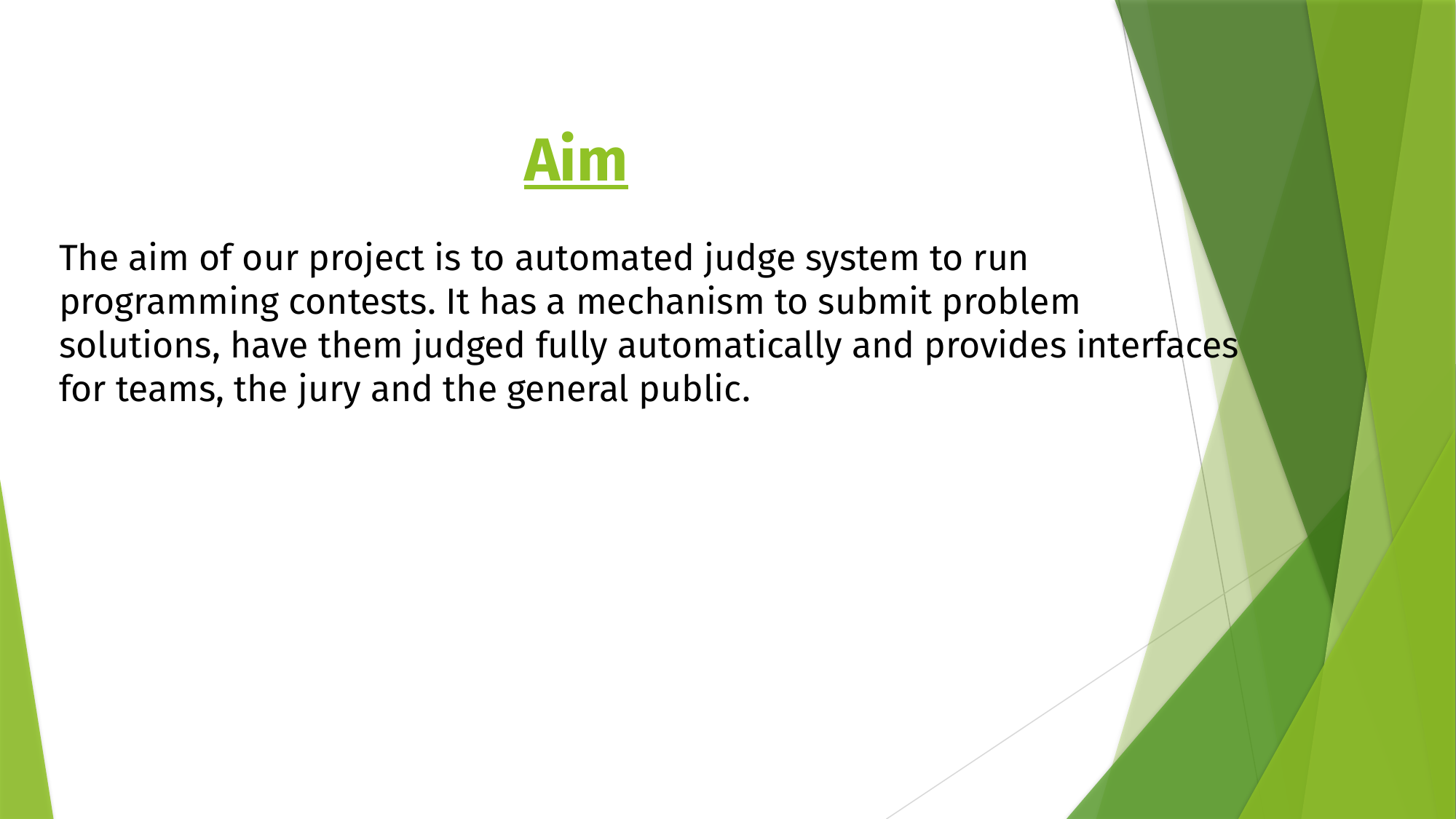

# Aim
The aim of our project is to automated judge system to run programming contests. It has a mechanism to submit problem solutions, have them judged fully automatically and provides interfaces for teams, the jury and the general public.